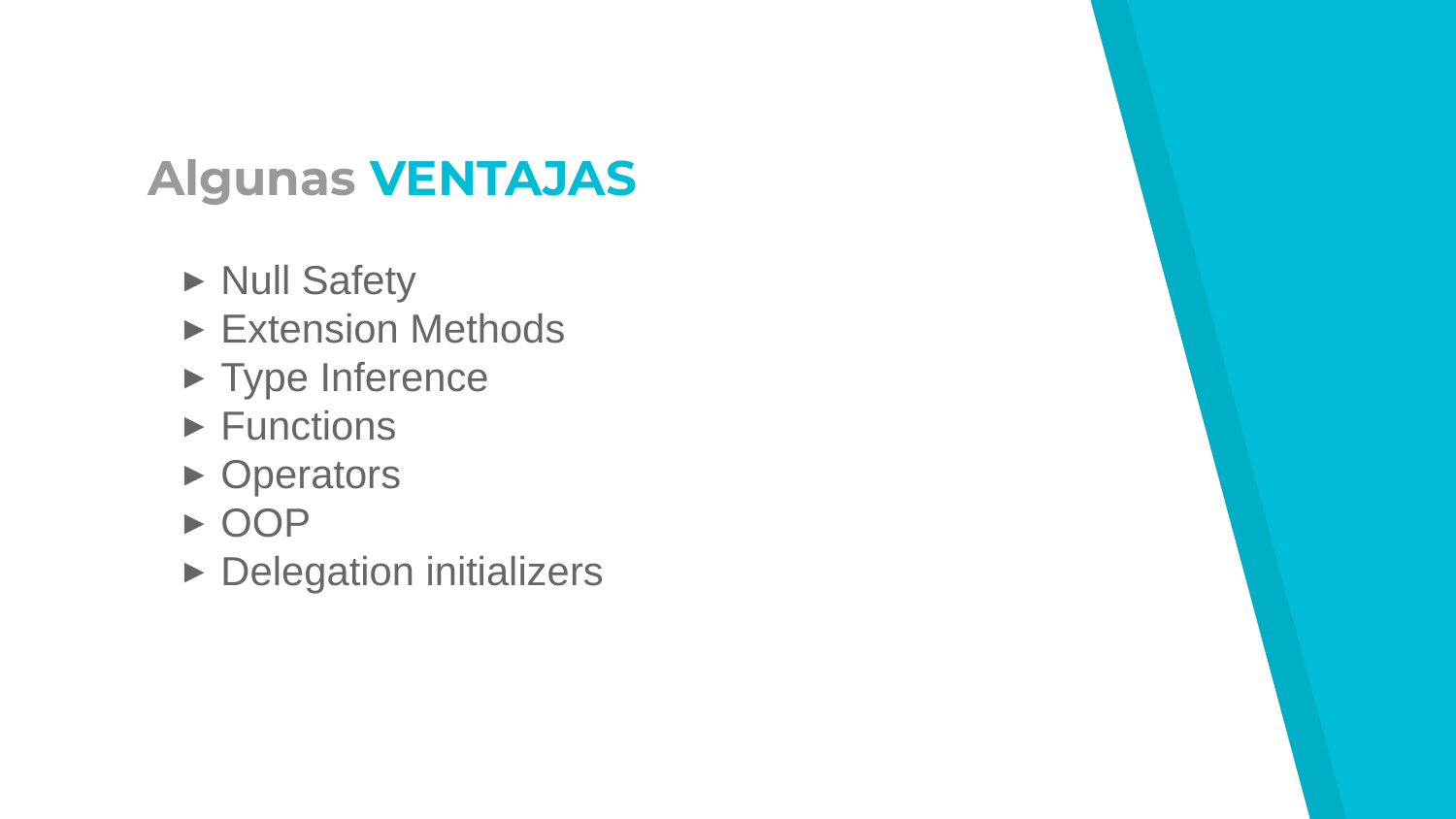

# Algunas VENTAJAS
Null Safety
Extension Methods
Type Inference
Functions
Operators
OOP
Delegation initializers